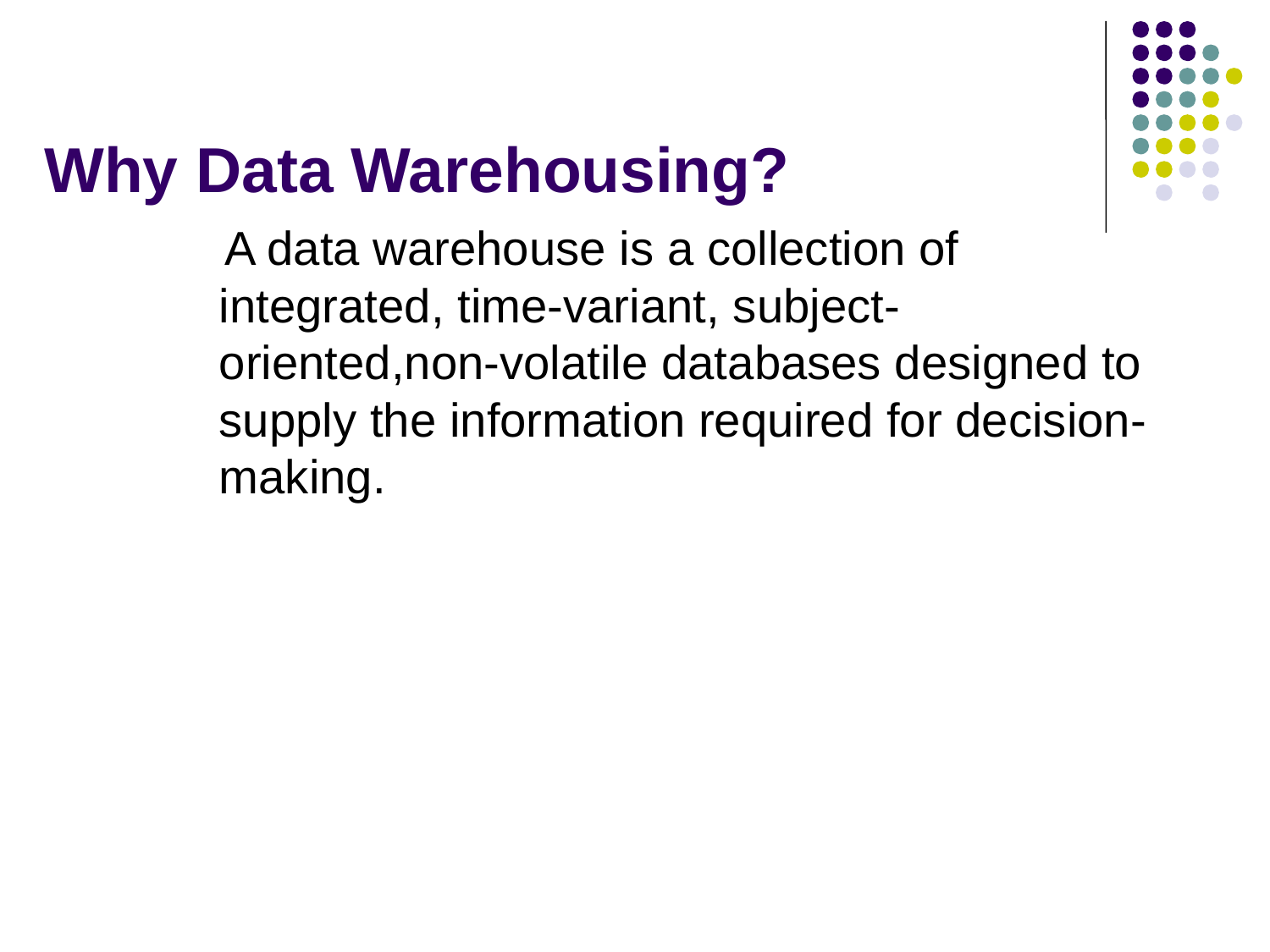

# Why Data Warehousing?
    A data warehouse is a collection of integrated, time-variant, subject-oriented,non-volatile databases designed to supply the information required for decision-making.